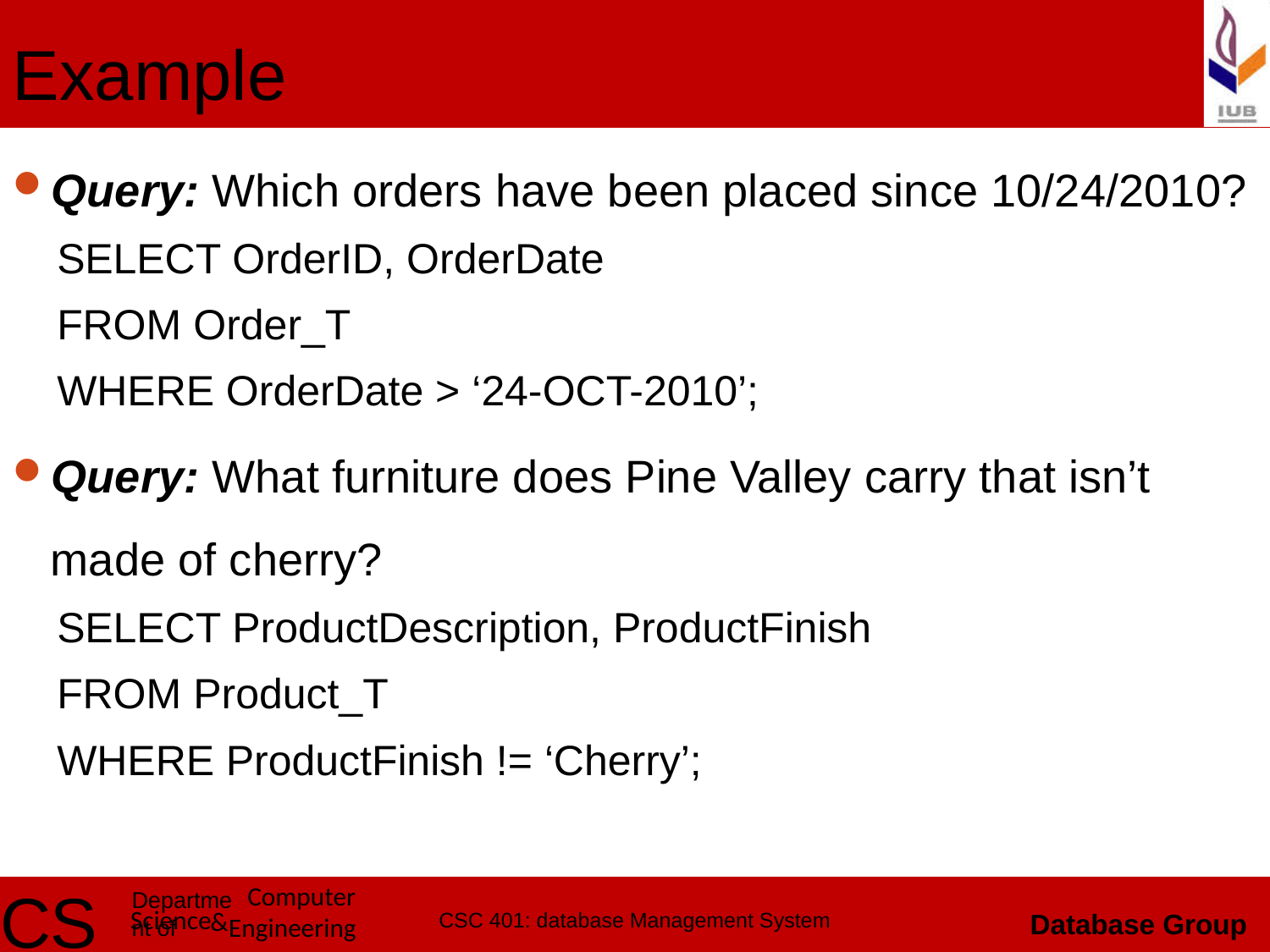

# Example
Query: Which orders have been placed since 10/24/2010?
SELECT OrderID, OrderDate
FROM Order_T
WHERE OrderDate > ‘24-OCT-2010’;
Query: What furniture does Pine Valley carry that isn’t made of cherry?
SELECT ProductDescription, ProductFinish
FROM Product_T
WHERE ProductFinish != ‘Cherry’;
CSC 401: database Management System